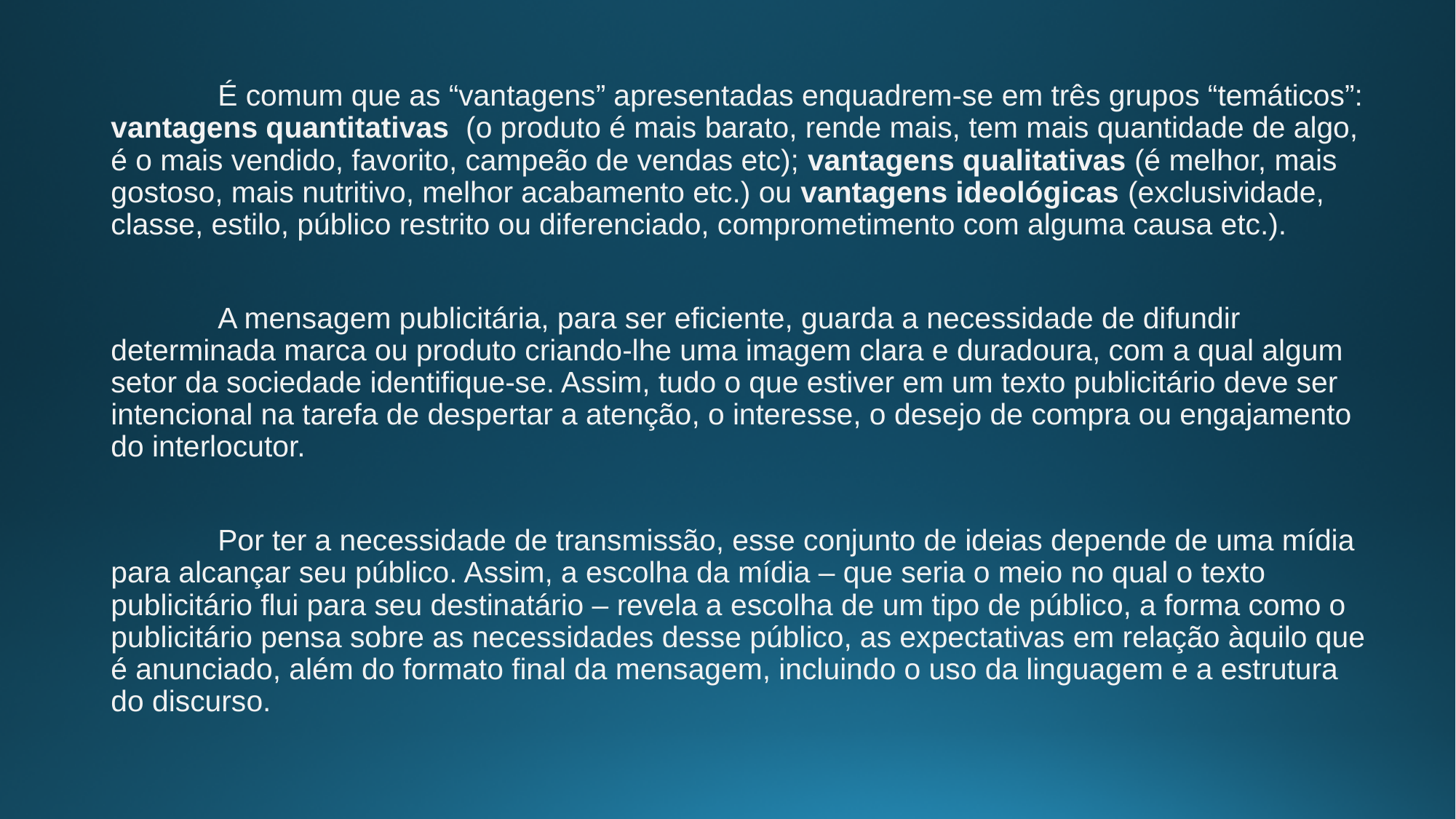

É comum que as “vantagens” apresentadas enquadrem-se em três grupos “temáticos”: vantagens quantitativas  (o produto é mais barato, rende mais, tem mais quantidade de algo, é o mais vendido, favorito, campeão de vendas etc); vantagens qualitativas (é melhor, mais gostoso, mais nutritivo, melhor acabamento etc.) ou vantagens ideológicas (exclusividade, classe, estilo, público restrito ou diferenciado, comprometimento com alguma causa etc.).

	A mensagem publicitária, para ser eficiente, guarda a necessidade de difundir determinada marca ou produto criando-lhe uma imagem clara e duradoura, com a qual algum setor da sociedade identifique-se. Assim, tudo o que estiver em um texto publicitário deve ser intencional na tarefa de despertar a atenção, o interesse, o desejo de compra ou engajamento do interlocutor.

	Por ter a necessidade de transmissão, esse conjunto de ideias depende de uma mídia para alcançar seu público. Assim, a escolha da mídia – que seria o meio no qual o texto publicitário flui para seu destinatário – revela a escolha de um tipo de público, a forma como o publicitário pensa sobre as necessidades desse público, as expectativas em relação àquilo que é anunciado, além do formato final da mensagem, incluindo o uso da linguagem e a estrutura do discurso.